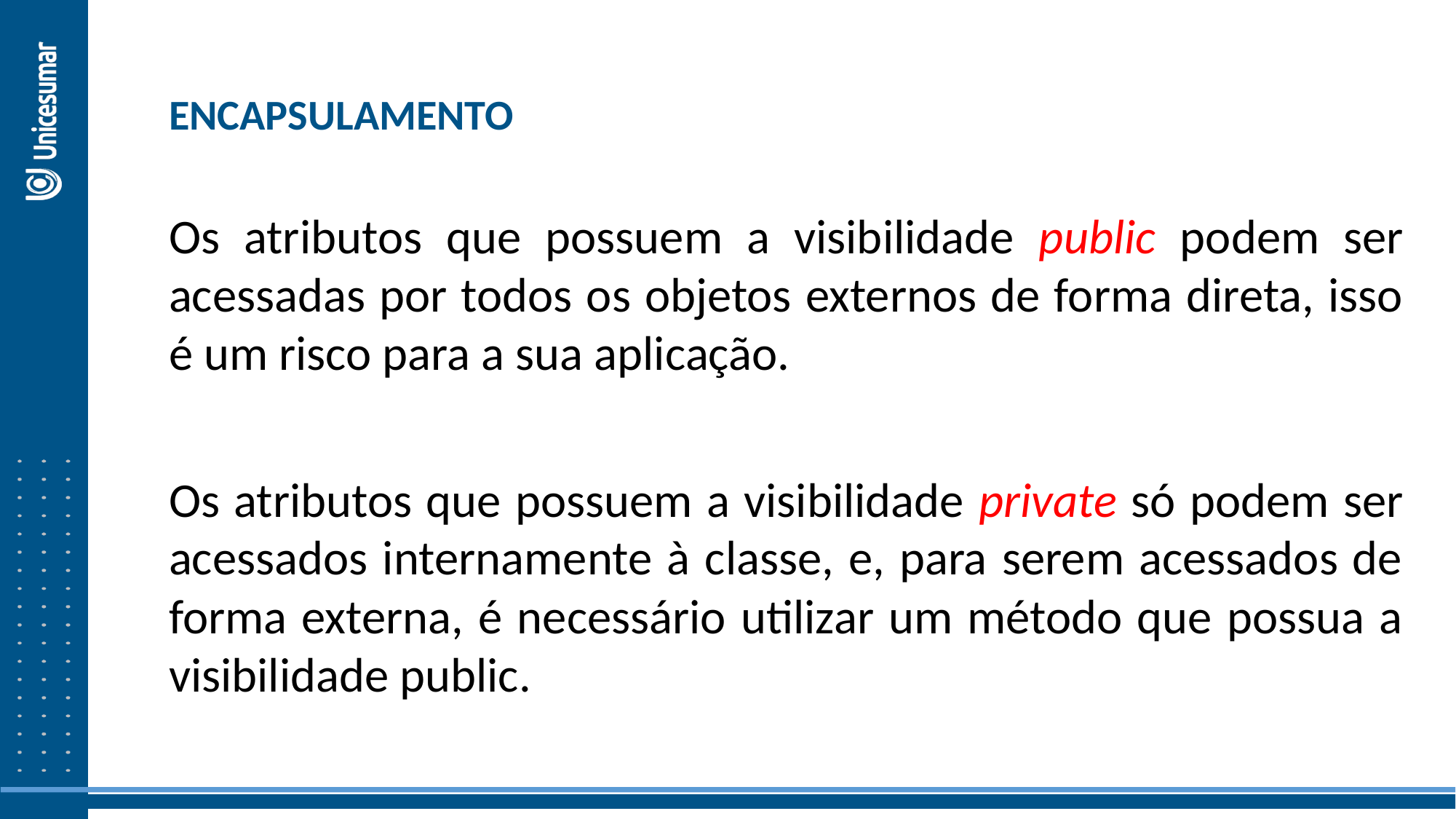

ENCAPSULAMENTO
Os atributos que possuem a visibilidade public podem ser acessadas por todos os objetos externos de forma direta, isso é um risco para a sua aplicação.

Os atributos que possuem a visibilidade private só podem ser acessados internamente à classe, e, para serem acessados de forma externa, é necessário utilizar um método que possua a visibilidade public.